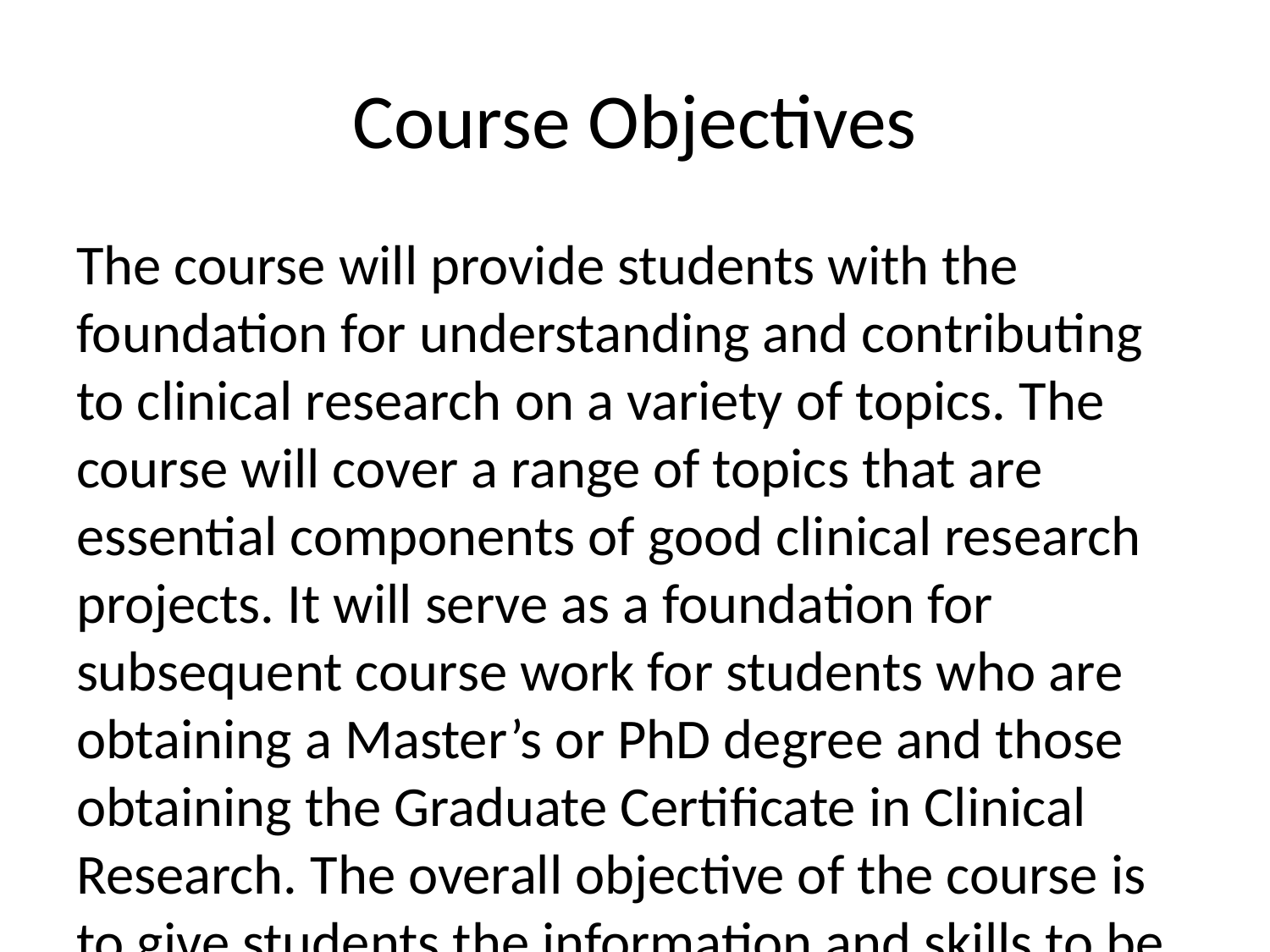

# Course Objectives
The course will provide students with the foundation for understanding and contributing to clinical research on a variety of topics. The course will cover a range of topics that are essential components of good clinical research projects. It will serve as a foundation for subsequent course work for students who are obtaining a Master’s or PhD degree and those obtaining the Graduate Certificate in Clinical Research. The overall objective of the course is to give students the information and skills to be active participants in the ongoing efforts to conduct research with the goal of providing improved treatments and outcomes for patients as well as to be more knowledgeable consumers of health care-related material.